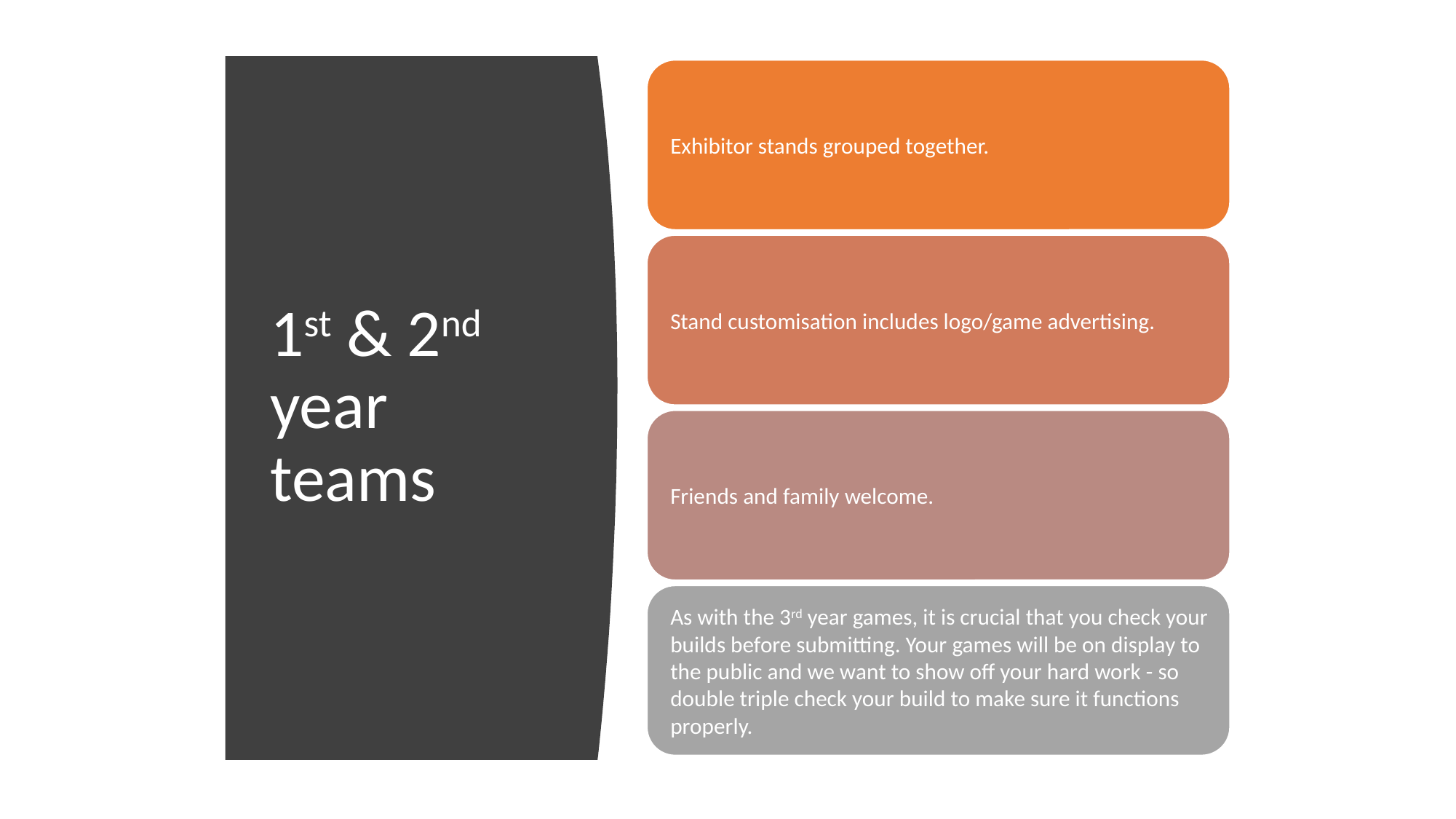

Exhibitor stands grouped together.
Stand customisation includes logo/game advertising.
Friends and family welcome.
As with the 3rd year games, it is crucial that you check your builds before submitting. Your games will be on display to the public and we want to show off your hard work - so double triple check your build to make sure it functions properly.

# 1st & 2nd year teams